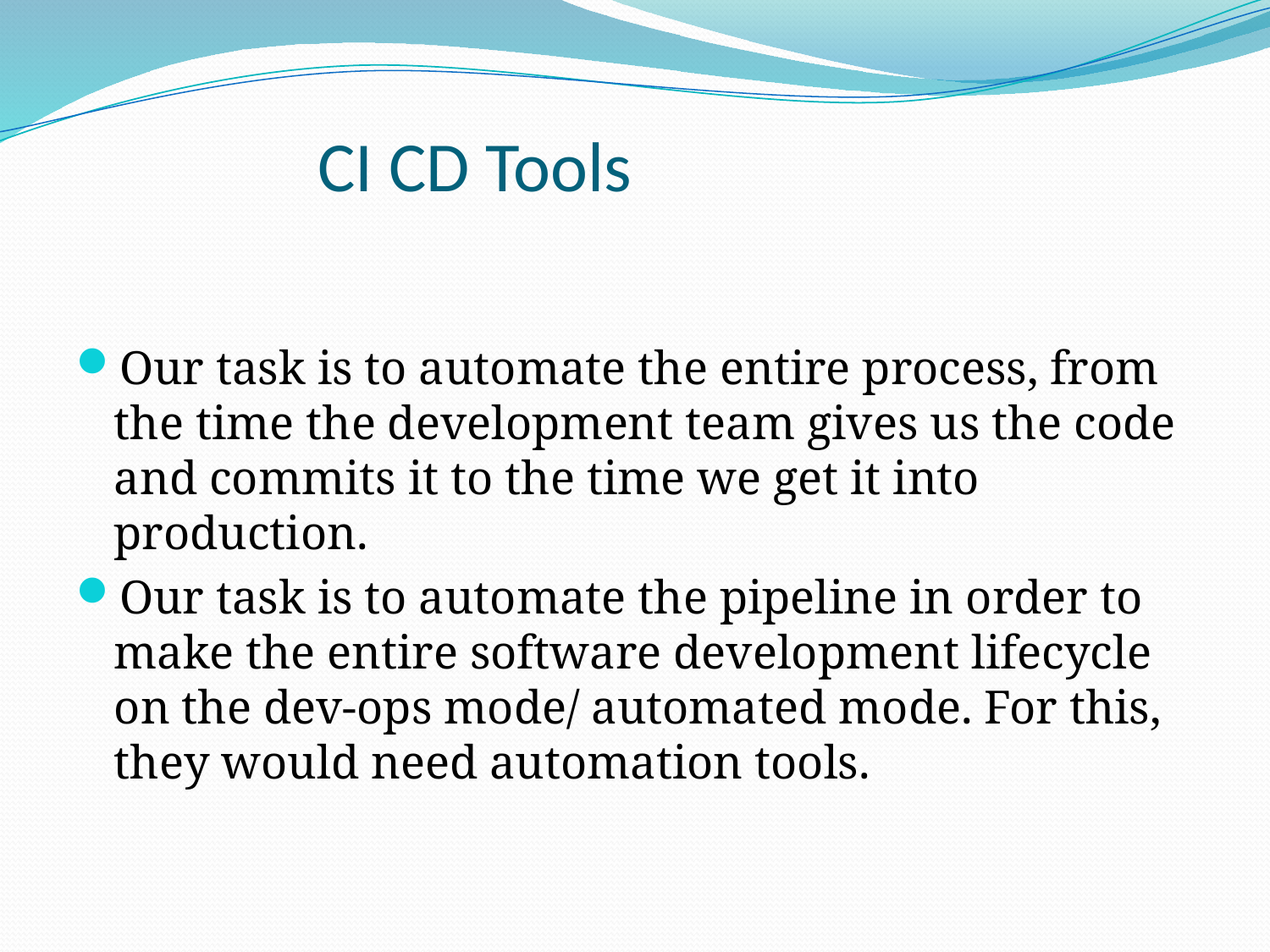

# CI CD Tools

Our task is to automate the entire process, from the time the development team gives us the code and commits it to the time we get it into production.
Our task is to automate the pipeline in order to make the entire software development lifecycle on the dev-ops mode/ automated mode. For this, they would need automation tools.